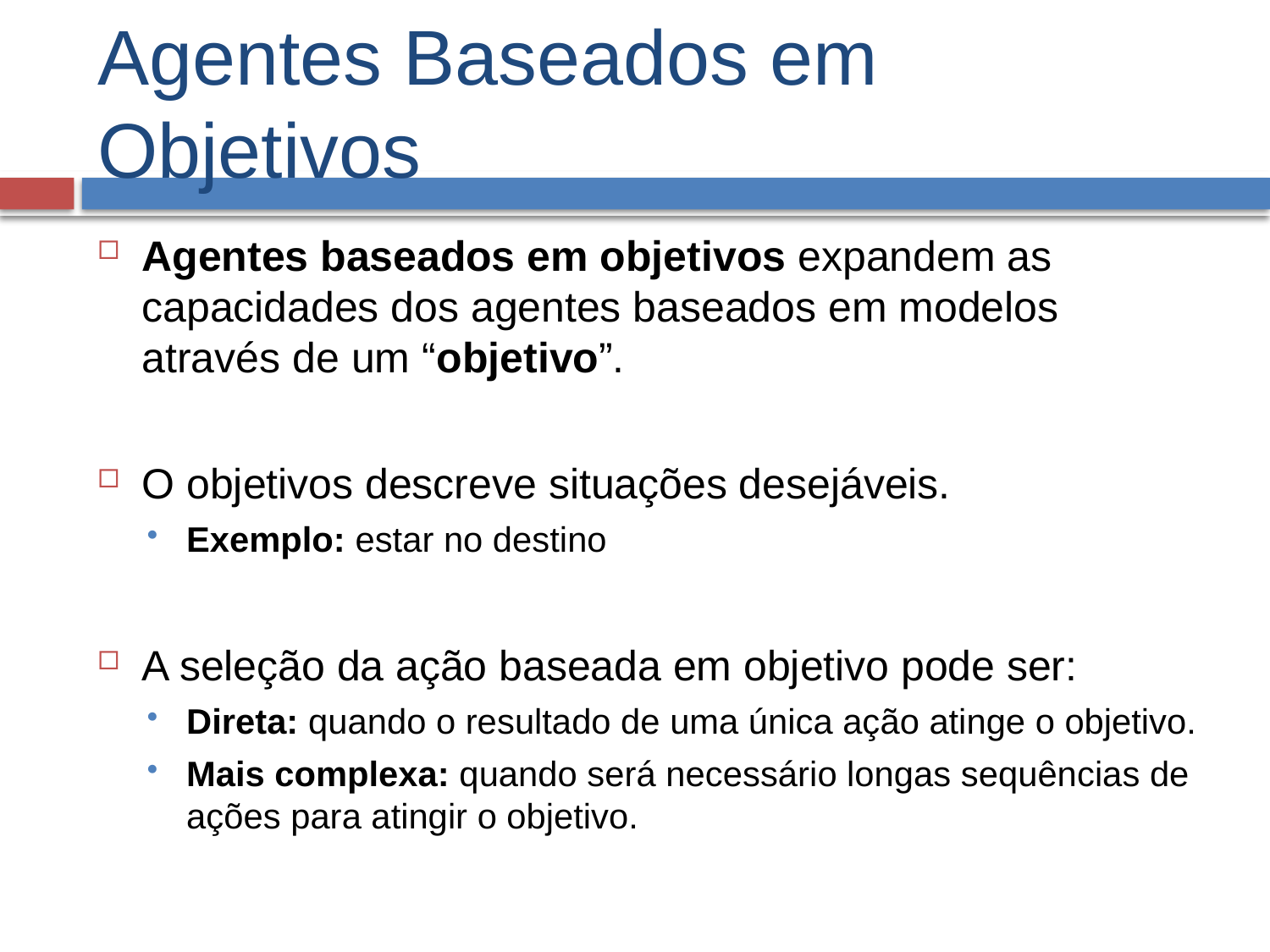

# Agentes Baseados em Objetivos
Agentes baseados em objetivos expandem as capacidades dos agentes baseados em modelos através de um “objetivo”.

O objetivos descreve situações desejáveis.
Exemplo: estar no destino

A seleção da ação baseada em objetivo pode ser:
Direta: quando o resultado de uma única ação atinge o objetivo.
Mais complexa: quando será necessário longas sequências de ações para atingir o objetivo.